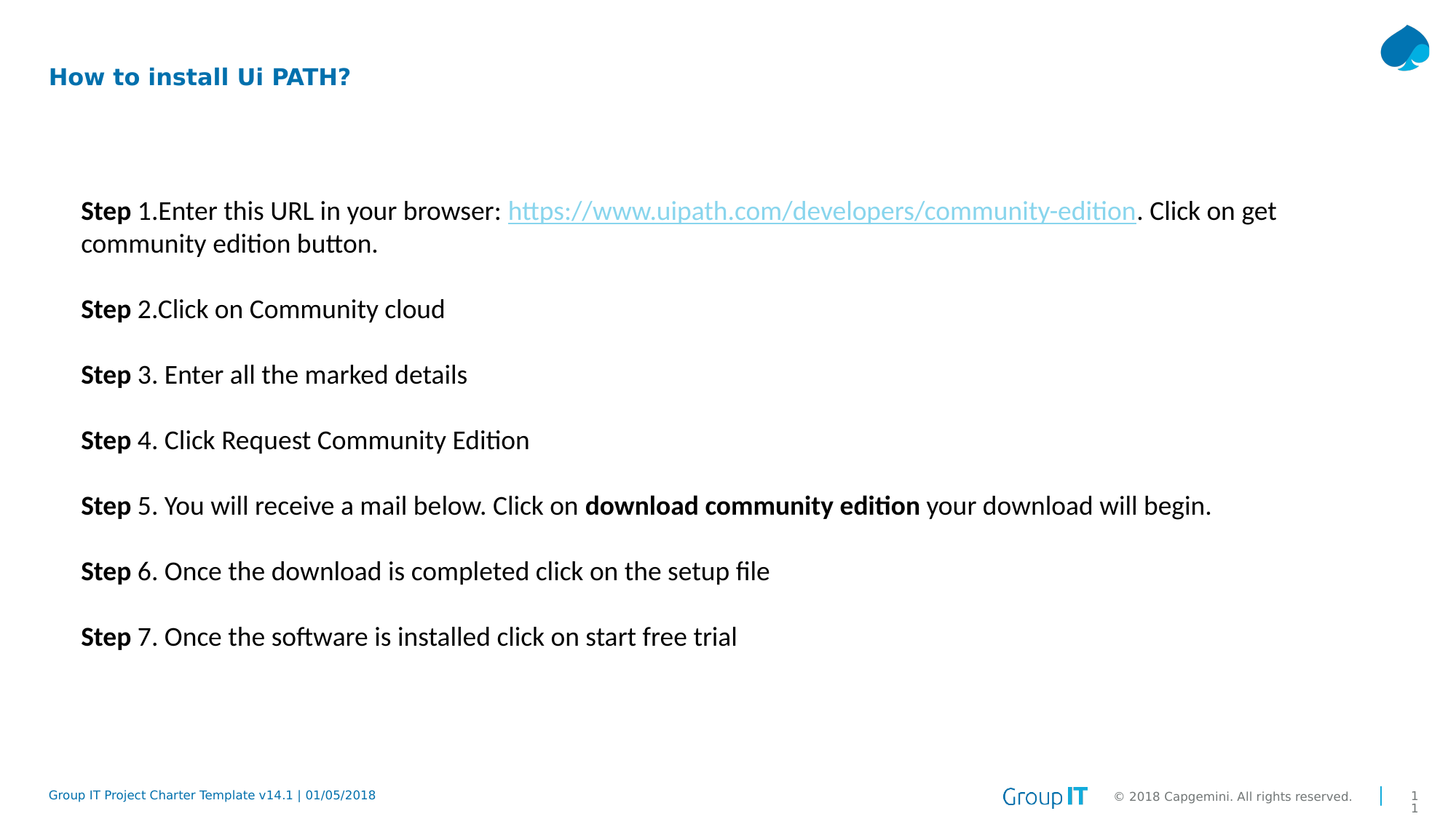

# How to install Ui PATH?
Step 1.Enter this URL in your browser: https://www.uipath.com/developers/community-edition. Click on get community edition button.

Step 2.Click on Community cloud

Step 3. Enter all the marked details

Step 4. Click Request Community Edition

Step 5. You will receive a mail below. Click on download community edition your download will begin.

Step 6. Once the download is completed click on the setup file

Step 7. Once the software is installed click on start free trial
© 2018 Capgemini. All rights reserved.
11
Group IT Project Charter Template v14.1 | 01/05/2018